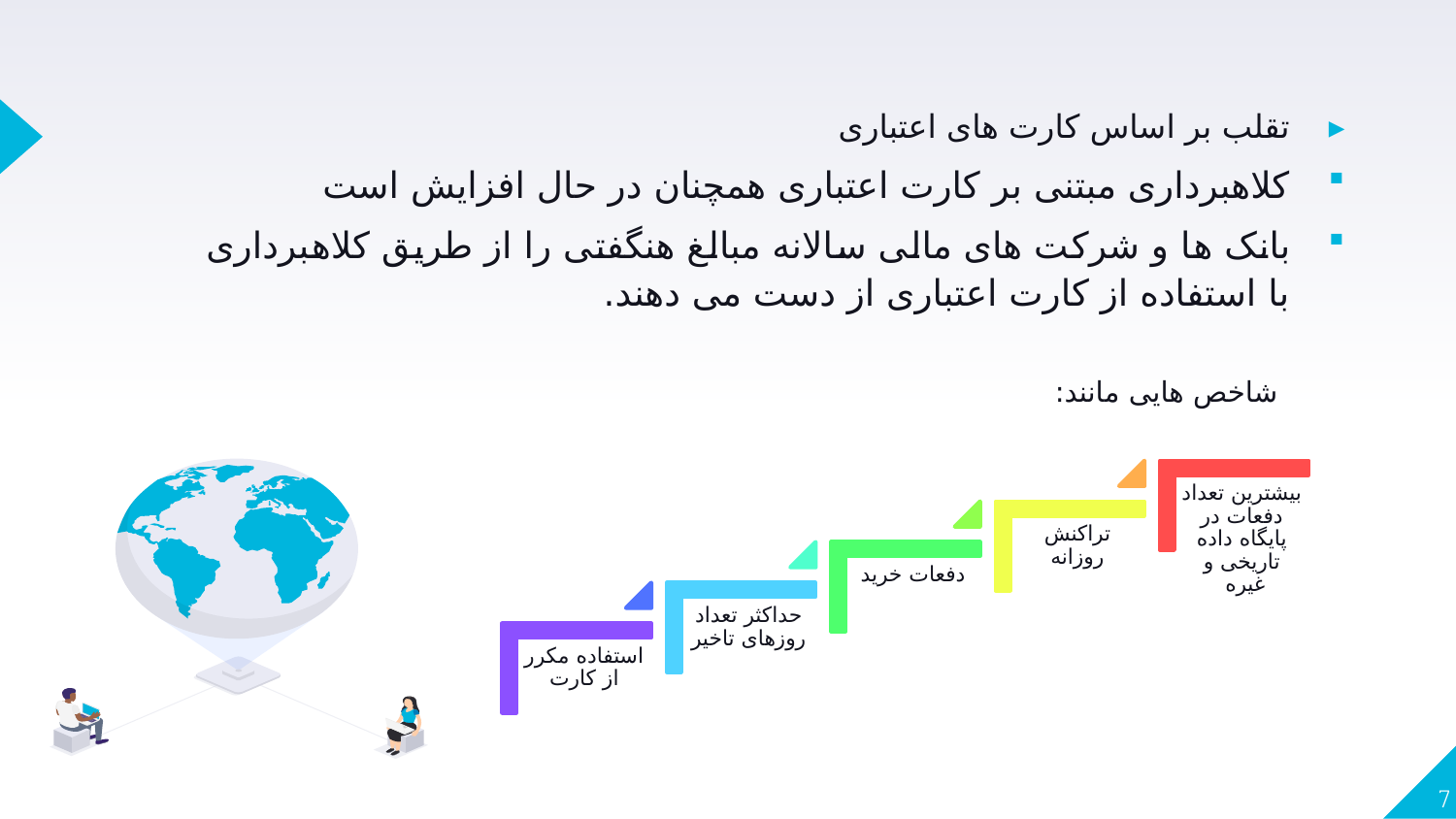

تقلب بر اساس کارت های اعتباری
کلاهبرداری مبتنی بر کارت اعتباری همچنان در حال افزایش است
بانک ها و شرکت های مالی سالانه مبالغ هنگفتی را از طریق کلاهبرداری با استفاده از کارت اعتباری از دست می دهند.

شاخص هایی مانند:

استفاده مکرر از کارت
حداکثر تعداد روزهای تاخیر
دفعات خرید
تراکنش روزانه
بیشترین تعداد دفعات در پایگاه داده تاریخی و غیره
7